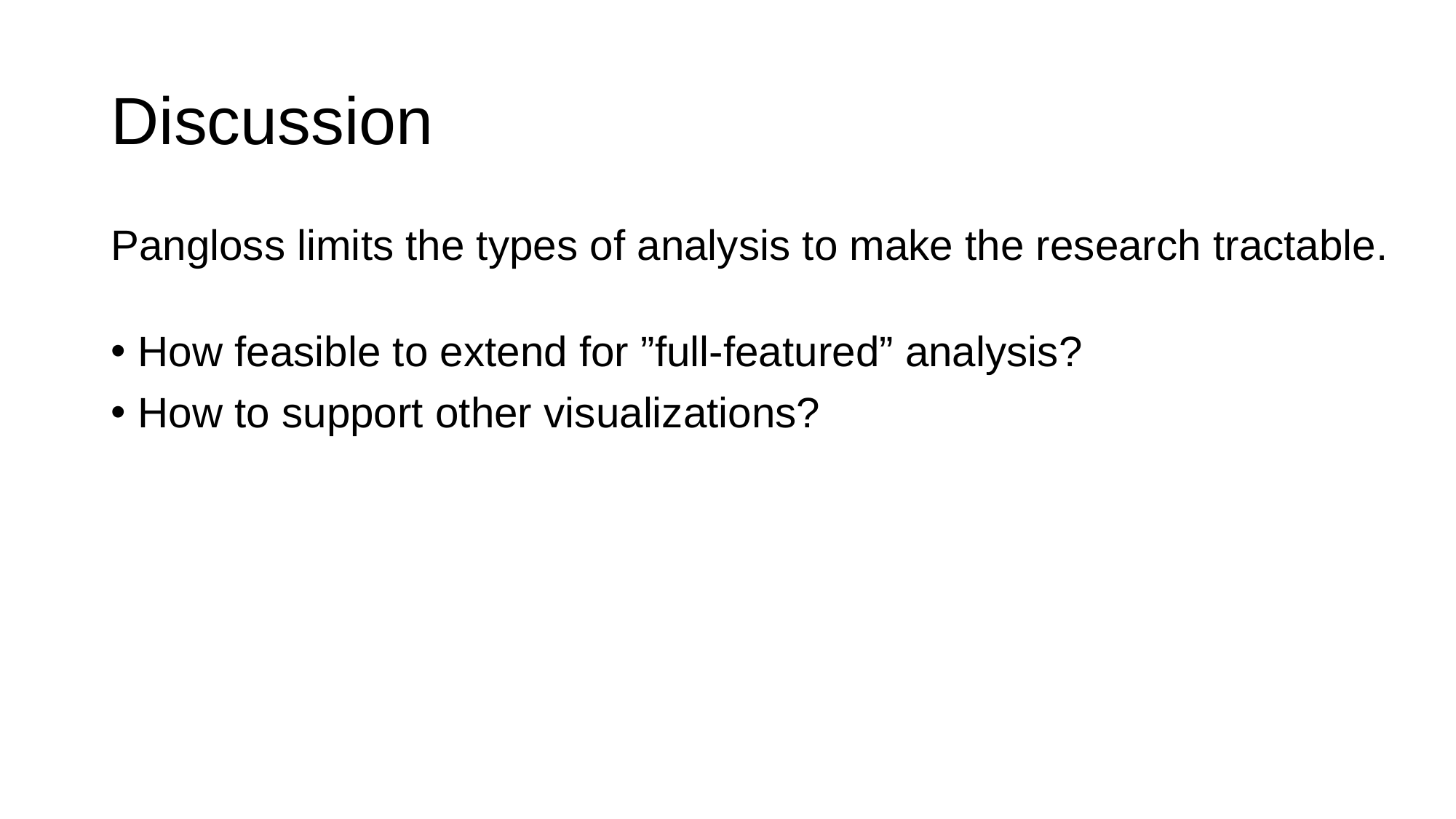

# Discussion
Pangloss limits the types of analysis to make the research tractable.
How feasible to extend for ”full-featured” analysis?
How to support other visualizations?